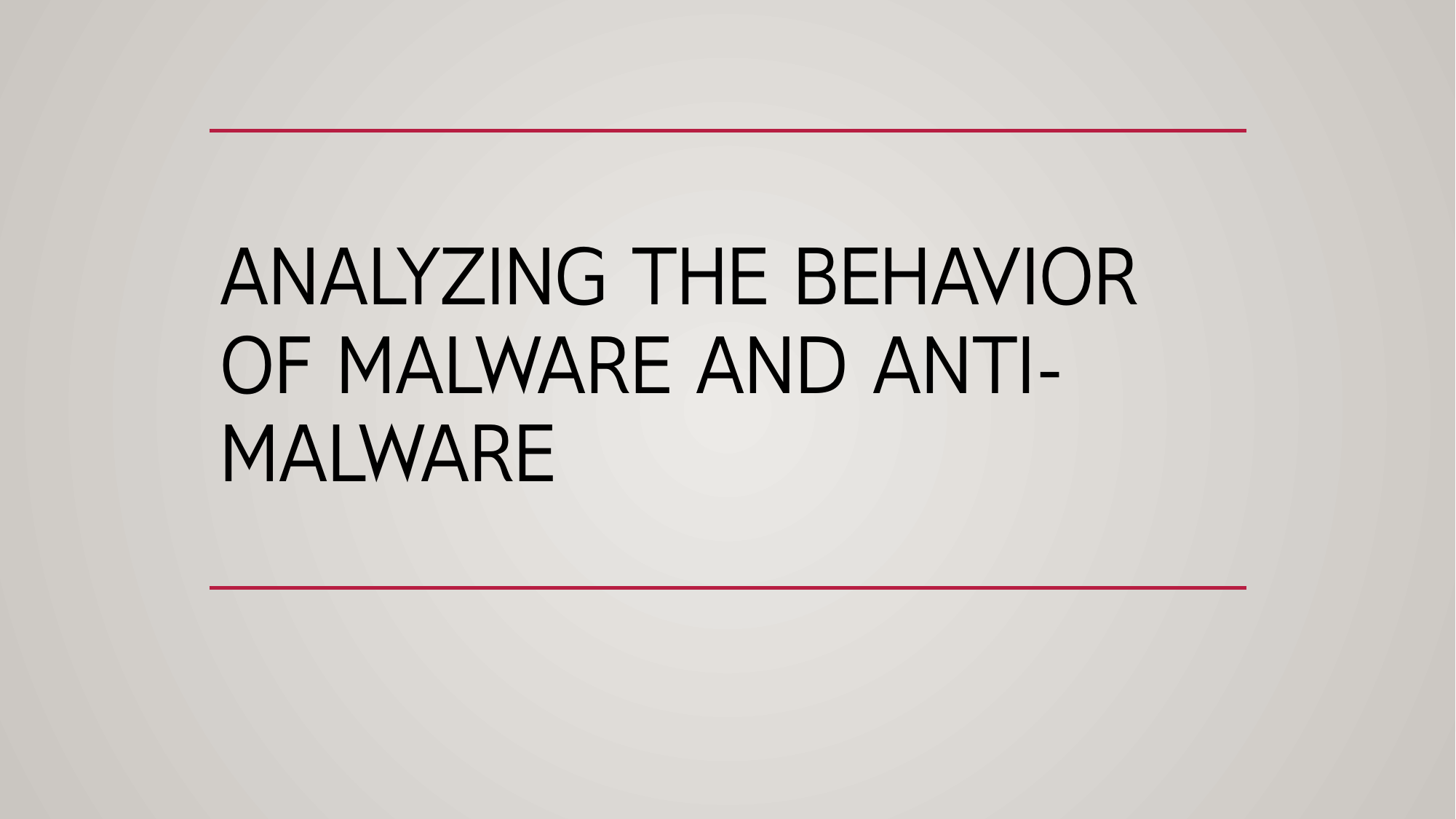

# Analyzing the behavior of malware and anti- malware